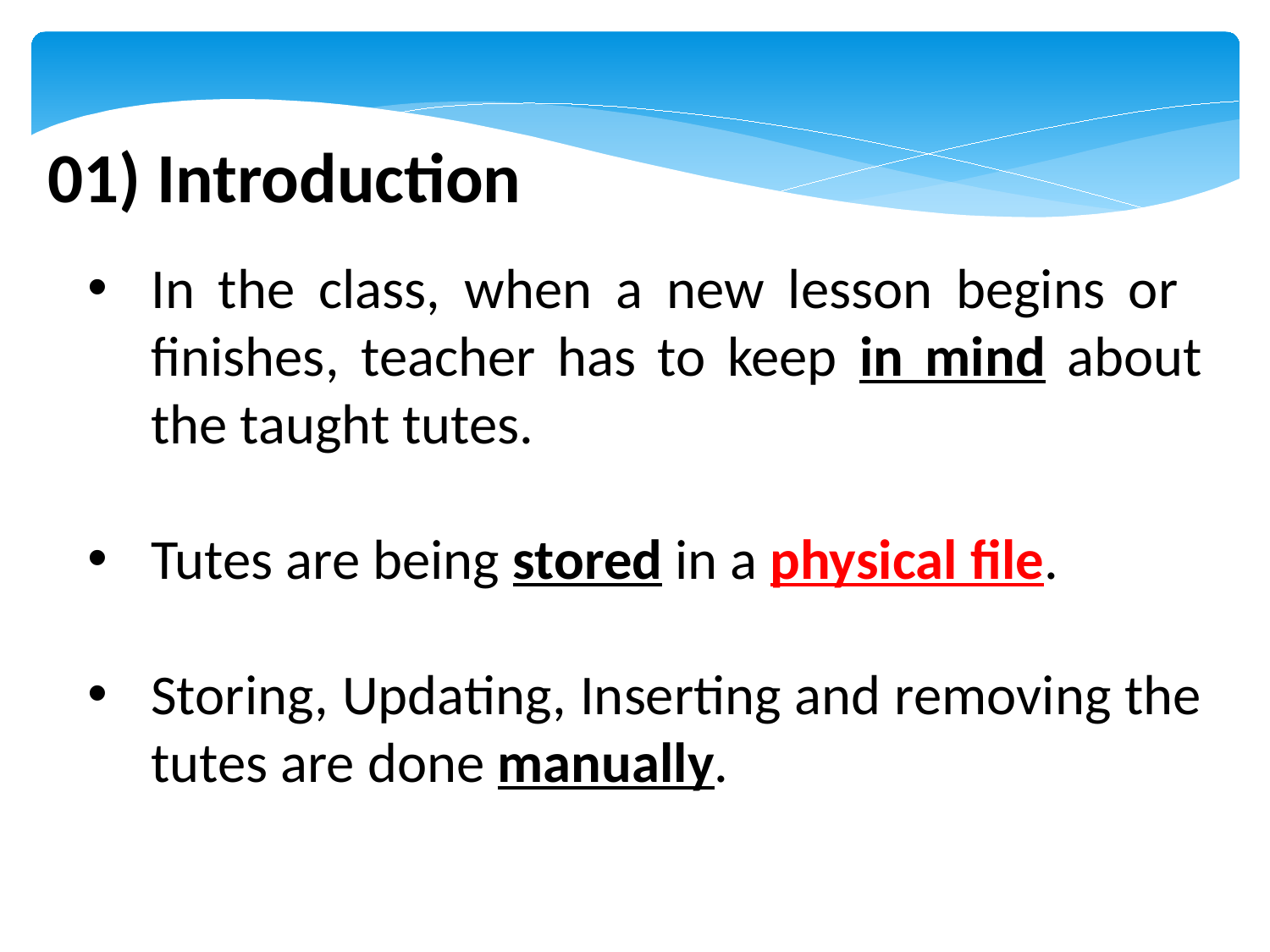

01) Introduction
In the class, when a new lesson begins or  finishes, teacher has to keep in mind about the taught tutes.

Tutes are being stored in a physical file.

Storing, Updating, Inserting and removing the tutes are done manually.